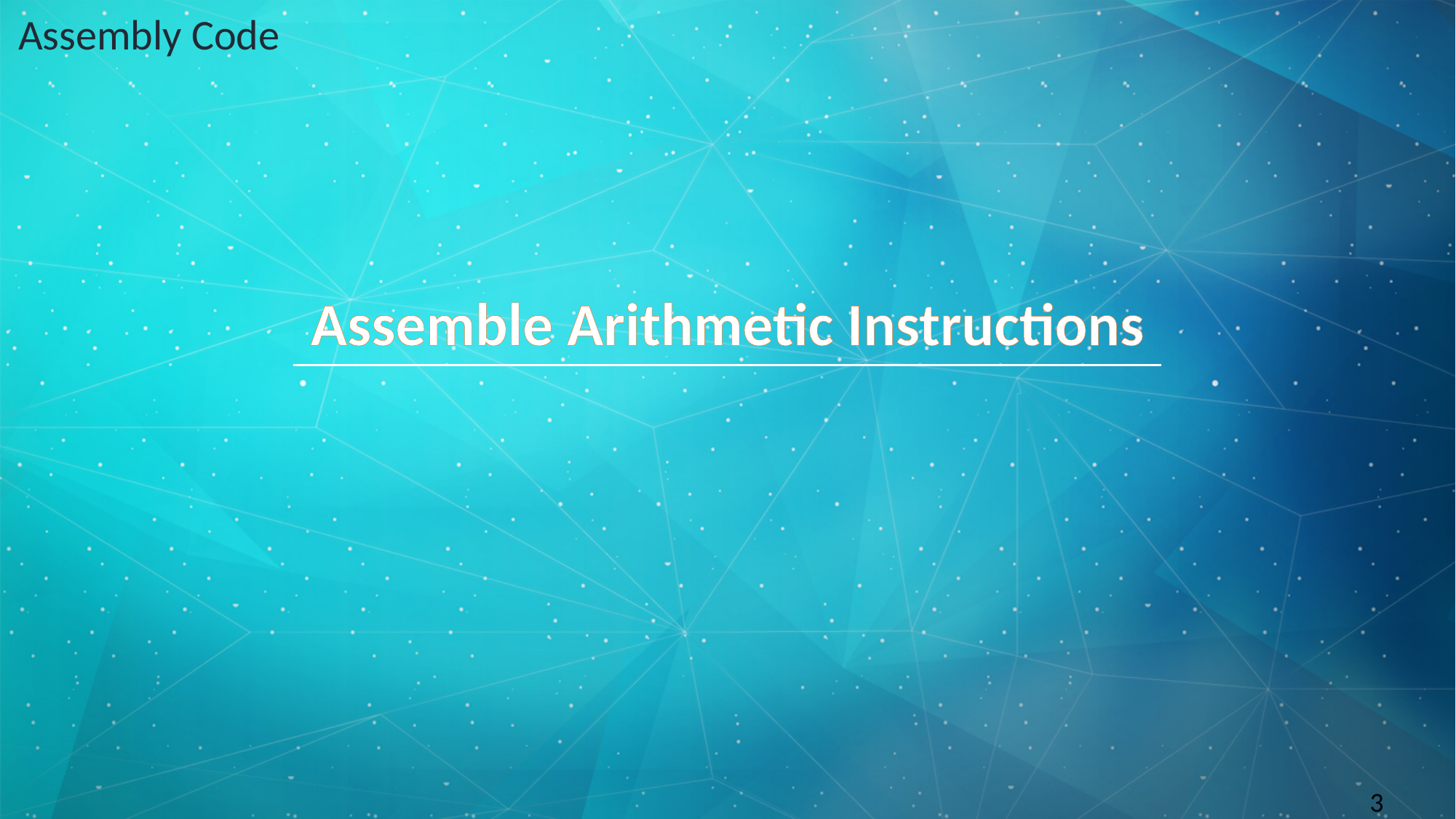

Assembly Code
# Assemble Arithmetic Instructions
3